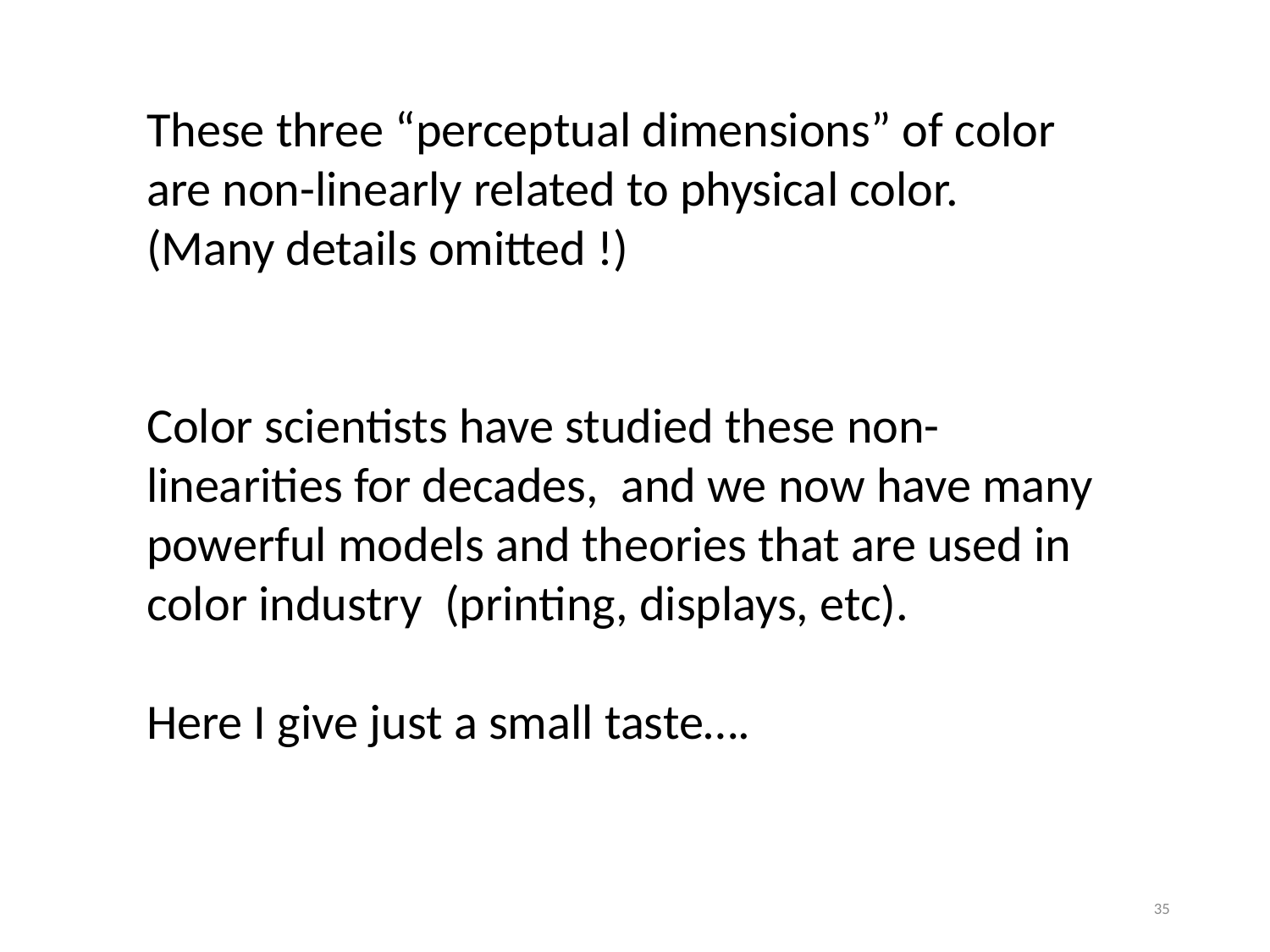

These three “perceptual dimensions” of color are non-linearly related to physical color.    (Many details omitted !)

Color scientists have studied these non-linearities for decades,  and we now have many powerful models and theories that are used in color industry  (printing, displays, etc).

Here I give just a small taste….
35